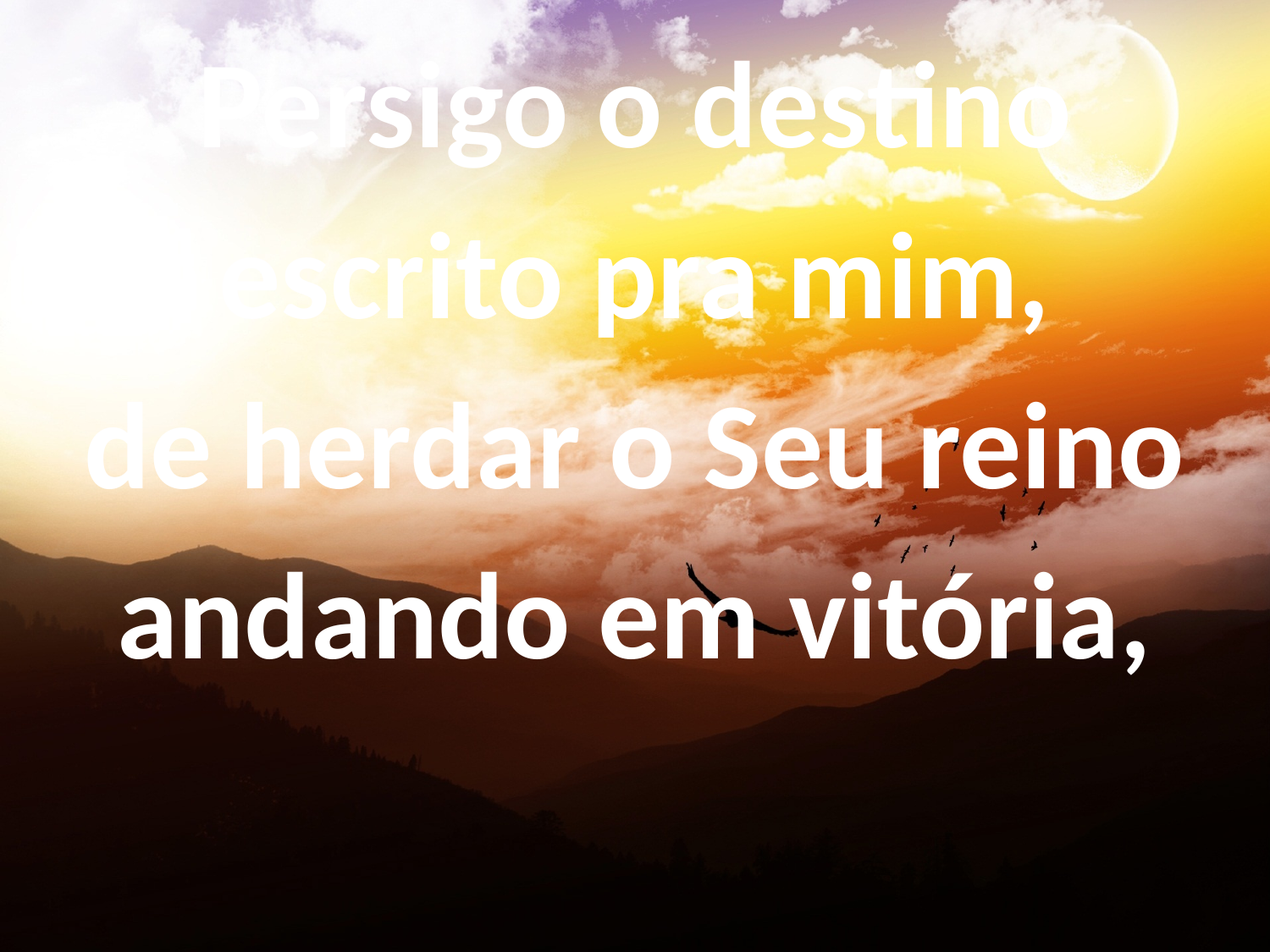

Persigo o destino escrito pra mim,
de herdar o Seu reino andando em vitória,